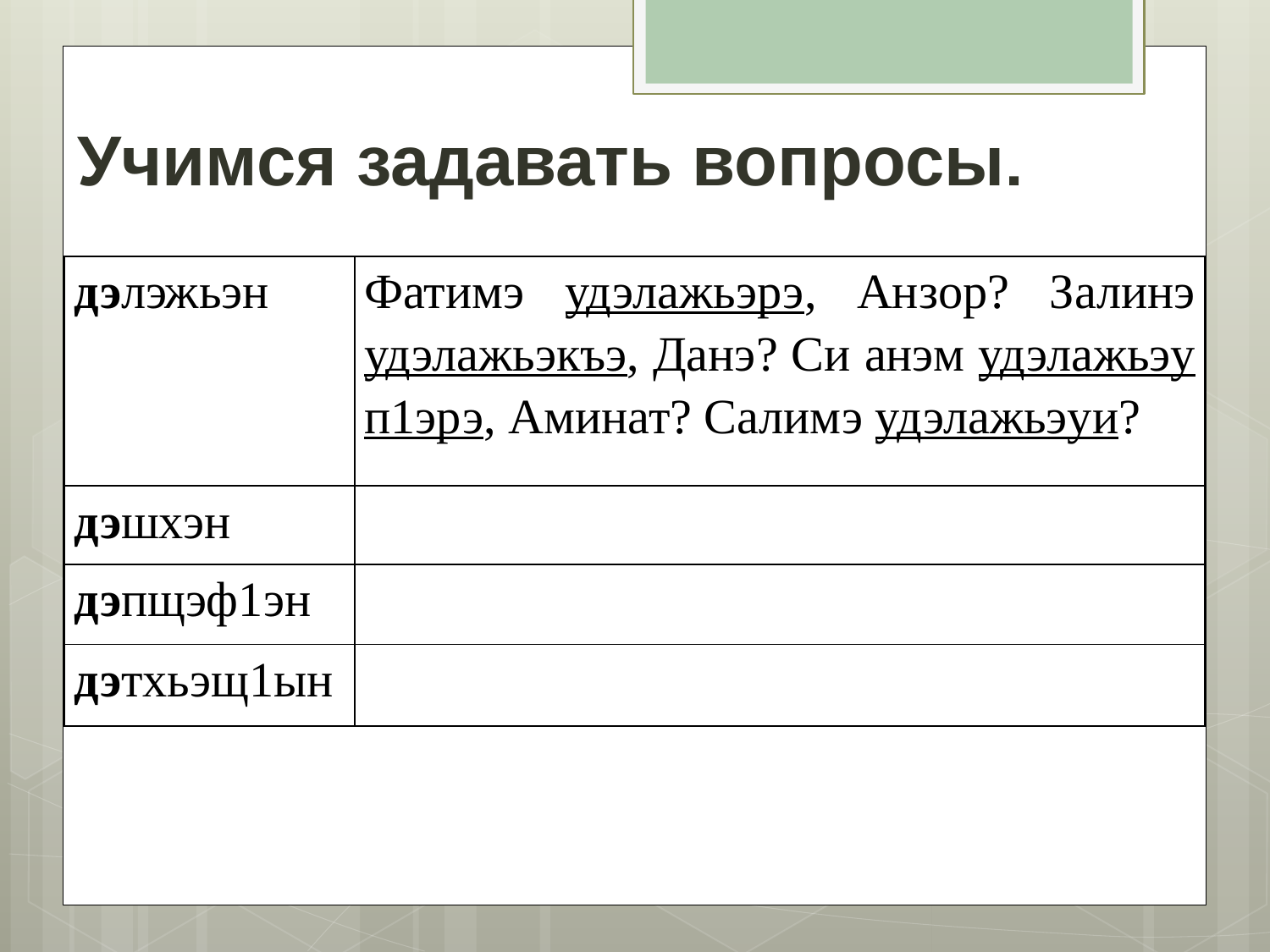

# Учимся задавать вопросы.

| дэлэжьэн | Фатимэ удэлажьэрэ, Анзор? Залинэ удэлажьэкъэ, Данэ? Си анэм удэлажьэу п1эрэ, Аминат? Салимэ удэлажьэуи? |
| --- | --- |
| дэшхэн |  |
| дэпщэф1эн |  |
| дэтхьэщ1ын |  |